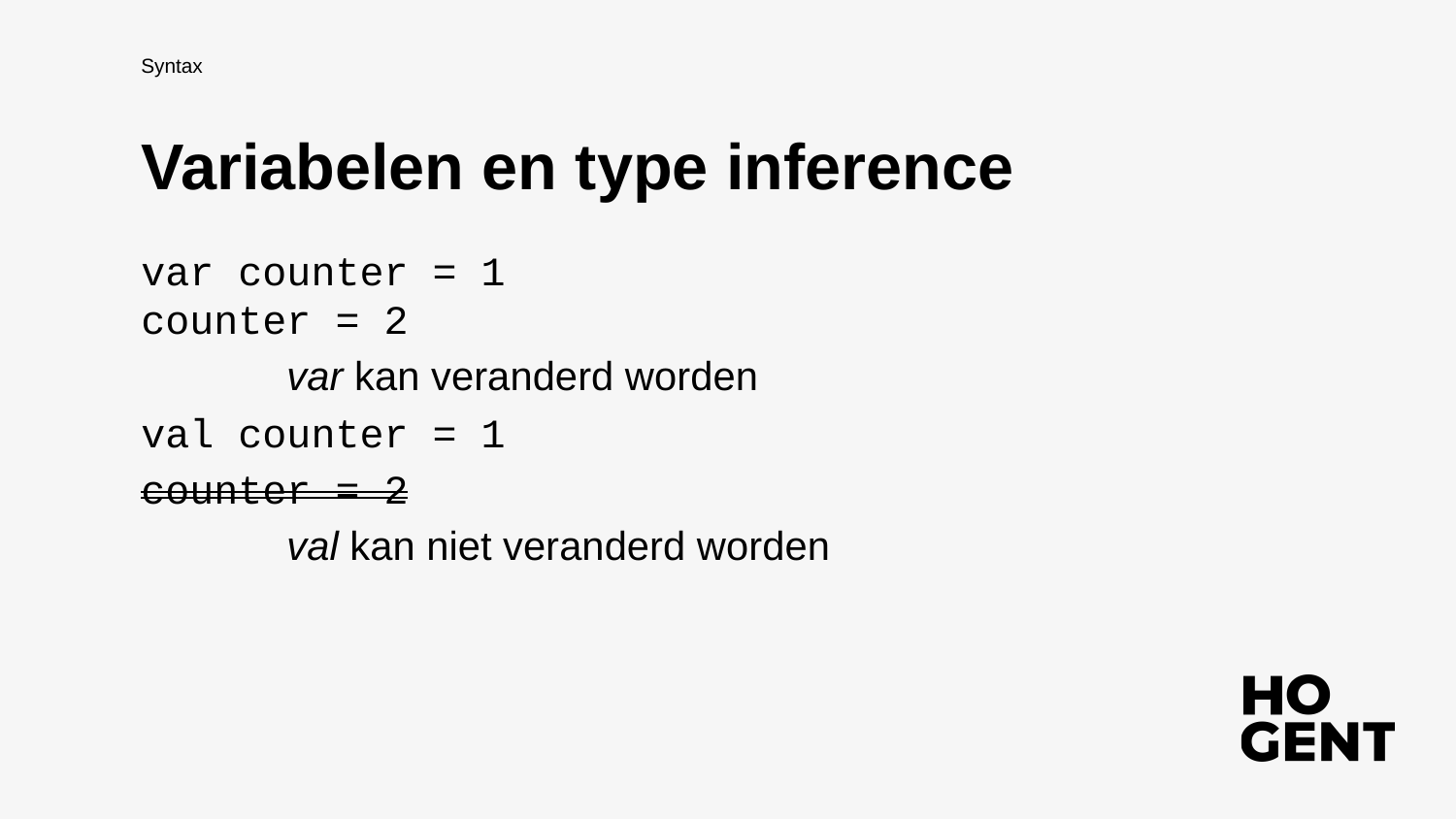

Syntax
# Variabelen en type inference
var counter = 1
counter = 2
	var kan veranderd worden
val counter = 1
counter = 2
	val kan niet veranderd worden